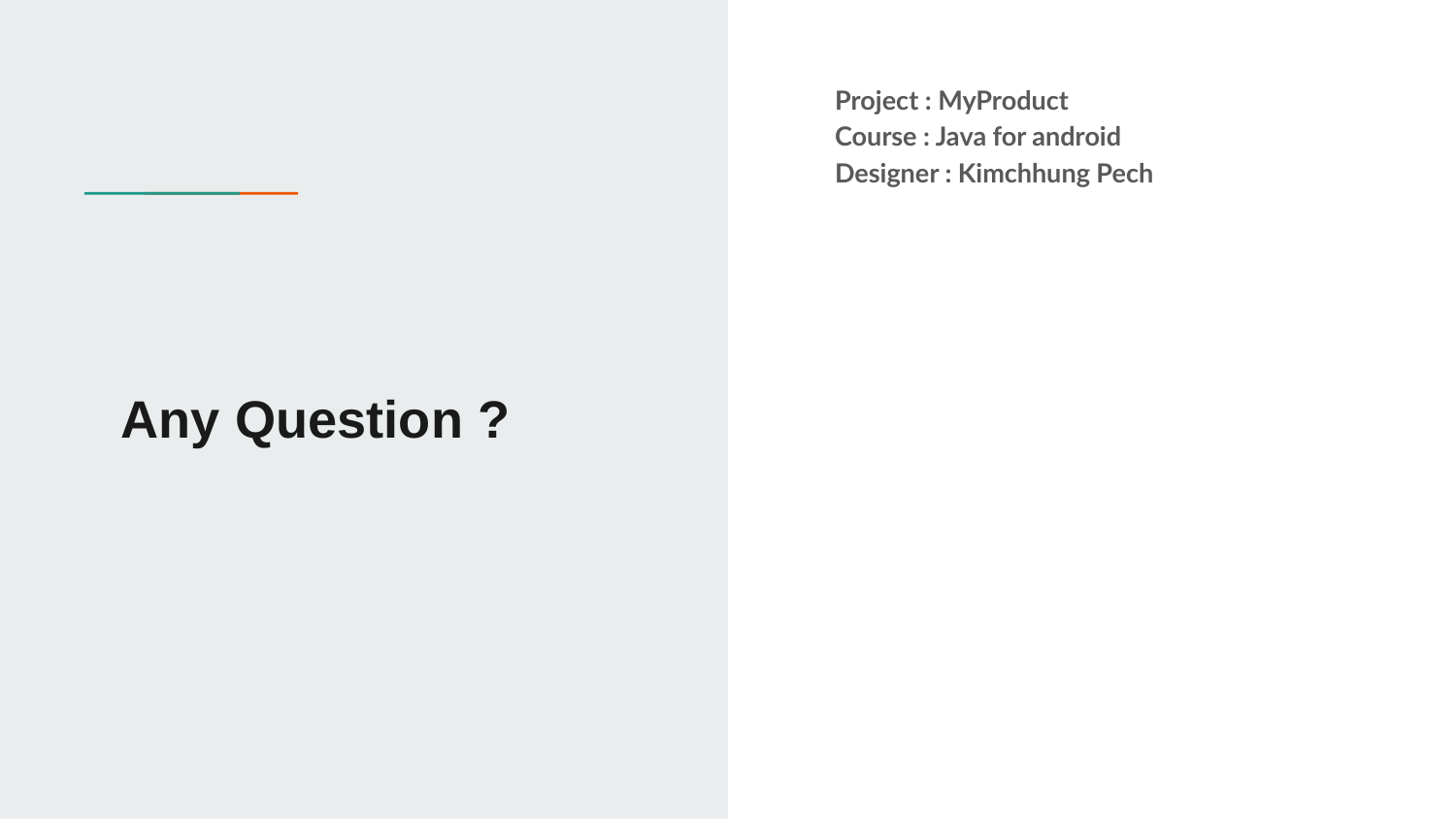

Project : MyProduct
Course : Java for android
Designer : Kimchhung Pech

# Any Question ?